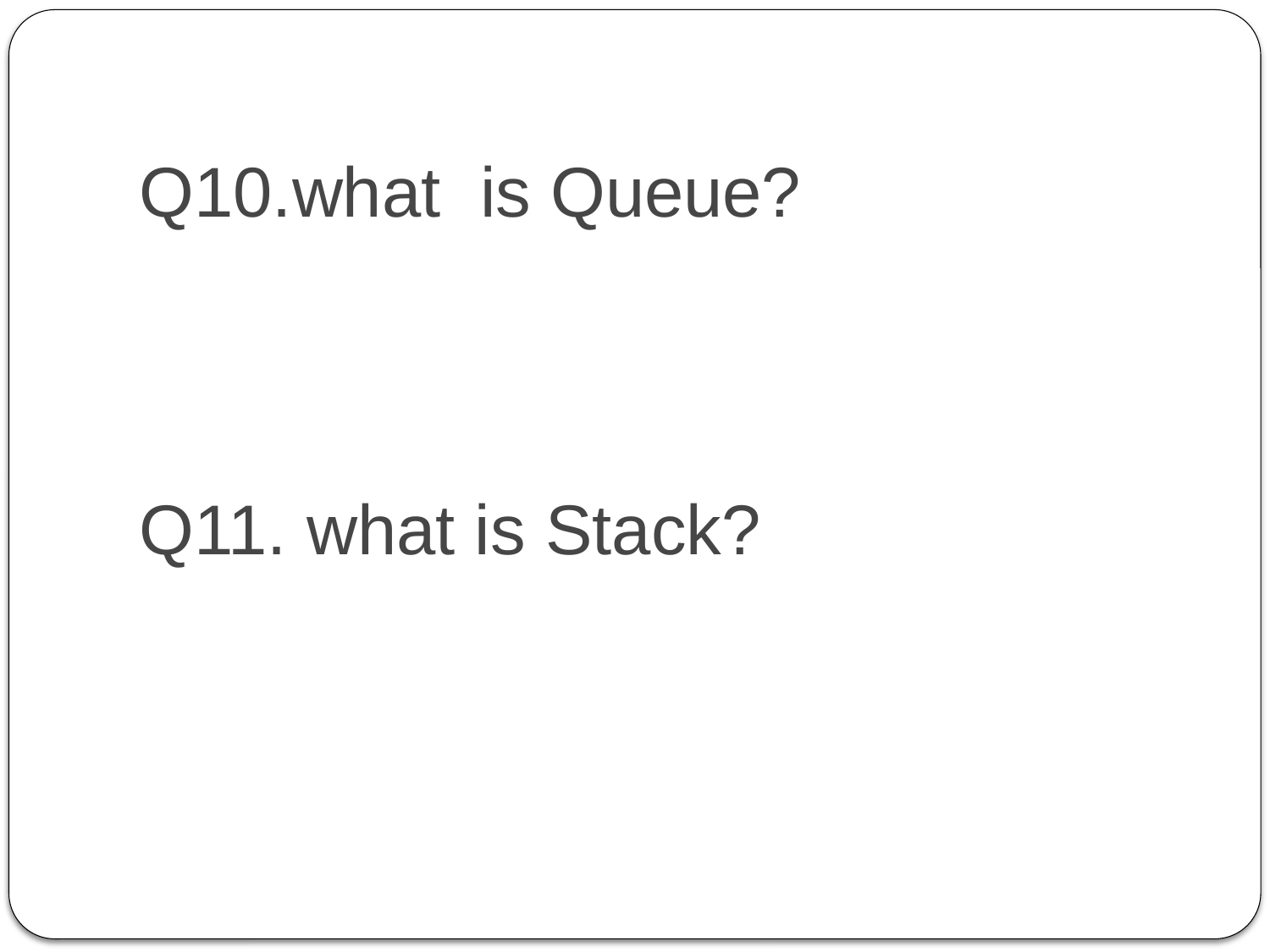

# Q10.what  is Queue? Q11. what is Stack?